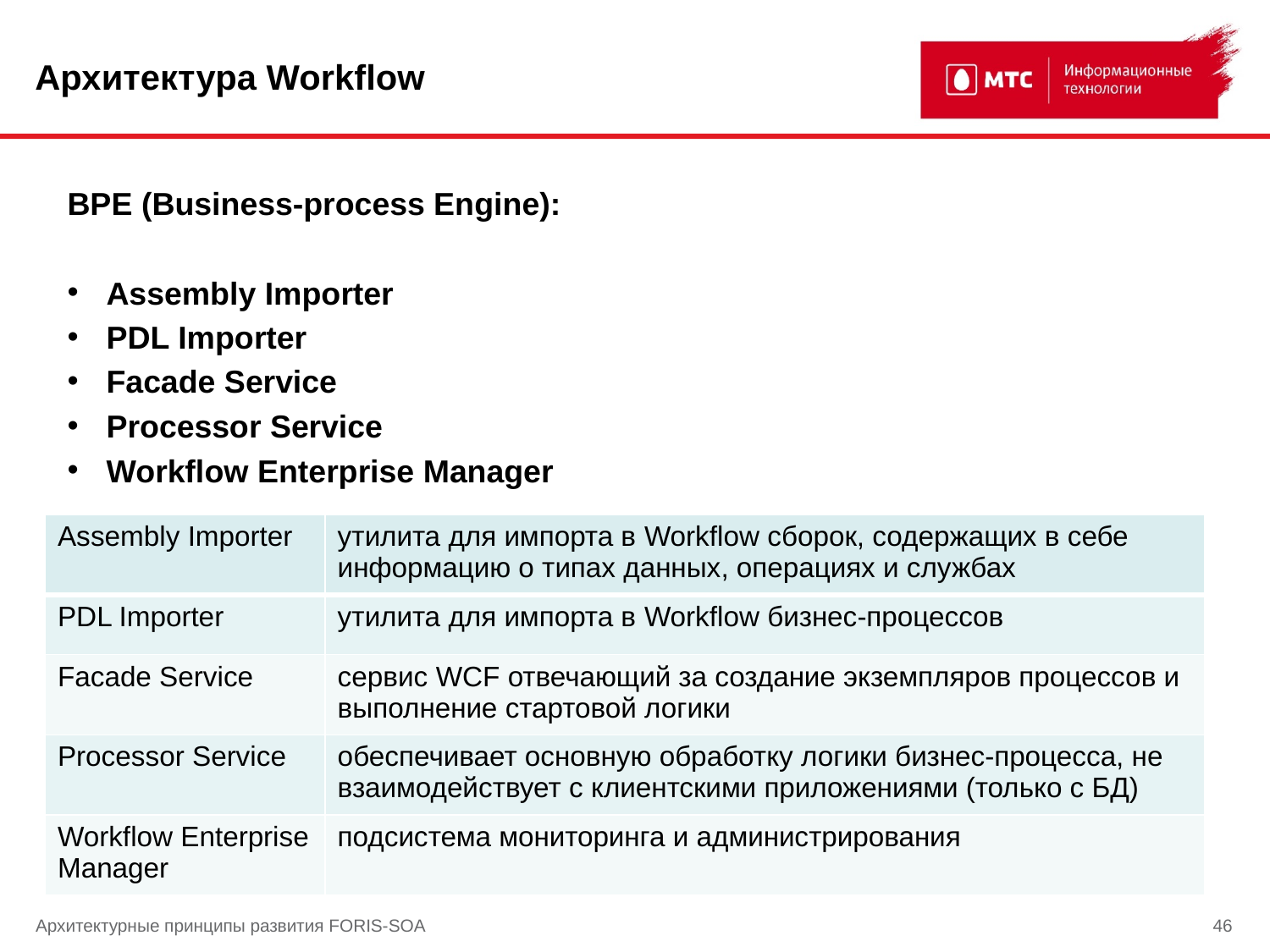

# Архитектура Workflow
BPE (Business-process Engine):

 Assembly Importer
 PDL Importer
 Facade Service
 Processor Service
 Workflow Enterprise Manager
| Assembly Importer | утилита для импорта в Workflow сборок, содержащих в себе информацию о типах данных, операциях и службах |
| --- | --- |
| PDL Importer | утилита для импорта в Workflow бизнес-процессов |
| Facade Service | сервис WCF отвечающий за создание экземпляров процессов и выполнение стартовой логики |
| Processor Service | обеспечивает основную обработку логики бизнес-процесса, не взаимодействует с клиентскими приложениями (только с БД) |
| Workflow Enterprise Manager | подсистема мониторинга и администрирования |
Архитектурные принципы развития FORIS-SOA
46